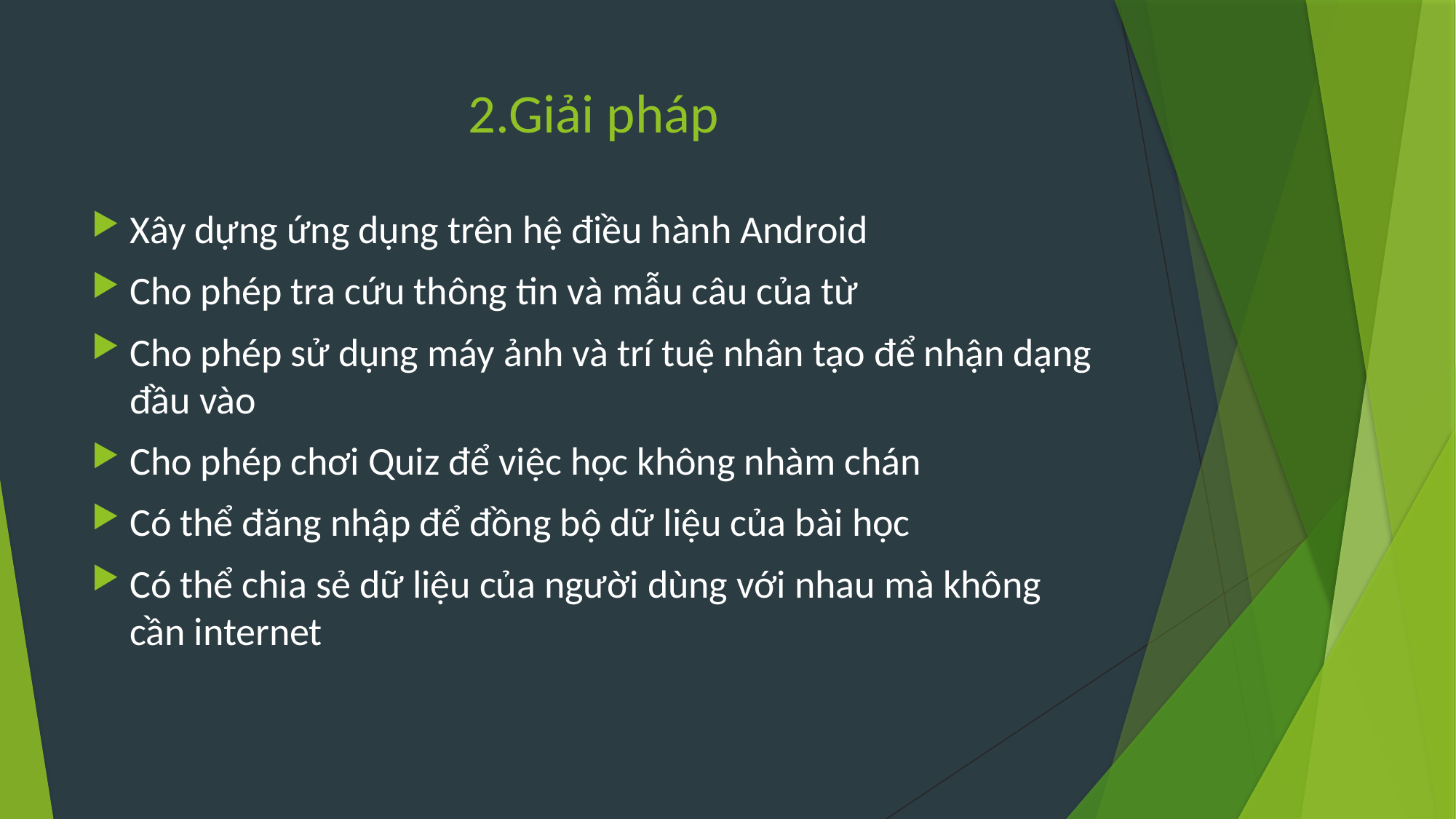

# 2.Giải pháp
Xây dựng ứng dụng trên hệ điều hành Android
Cho phép tra cứu thông tin và mẫu câu của từ
Cho phép sử dụng máy ảnh và trí tuệ nhân tạo để nhận dạng đầu vào
Cho phép chơi Quiz để việc học không nhàm chán
Có thể đăng nhập để đồng bộ dữ liệu của bài học
Có thể chia sẻ dữ liệu của người dùng với nhau mà không cần internet